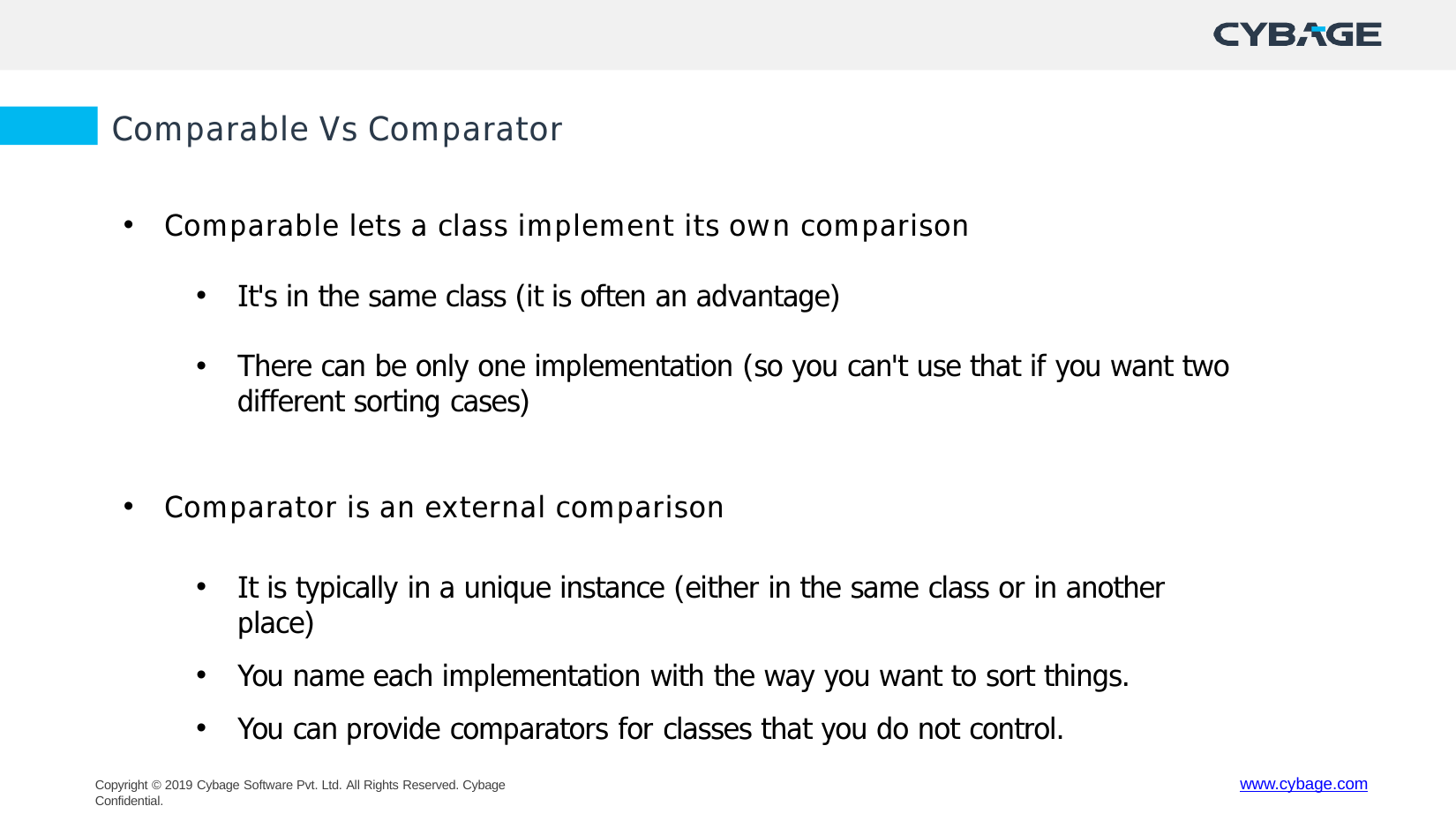

# Comparable Vs Comparator
Comparable lets a class implement its own comparison

It's in the same class (it is often an advantage)

There can be only one implementation (so you can't use that if you want two  different	sorting cases)

Comparator is an external comparison

It is typically in a unique instance (either in the same class or in another place)
You name each implementation with the way you want to sort things.
You can provide comparators for classes that you do not control.
www.cybage.com
Copyright © 2019 Cybage Software Pvt. Ltd. All Rights Reserved. Cybage Confidential.